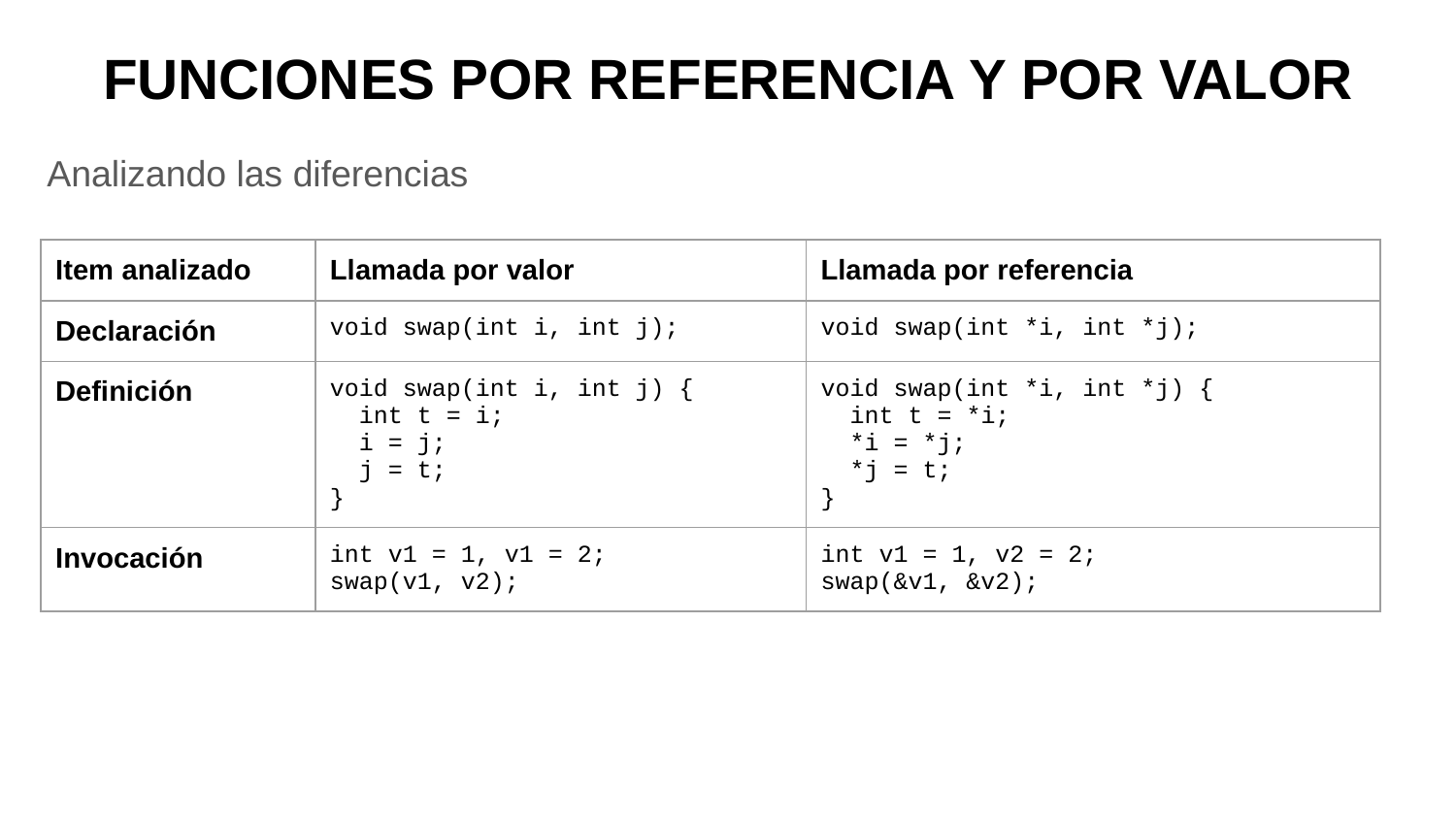

# FUNCIONES POR REFERENCIA Y POR VALOR
Analizando las diferencias
| Item analizado | Llamada por valor | Llamada por referencia |
| --- | --- | --- |
| Declaración | void swap(int i, int j); | void swap(int \*i, int \*j); |
| Definición | void swap(int i, int j) { int t = i; i = j; j = t; } | void swap(int \*i, int \*j) { int t = \*i; \*i = \*j; \*j = t; } |
| Invocación | int v1 = 1, v1 = 2; swap(v1, v2); | int v1 = 1, v2 = 2; swap(&v1, &v2); |